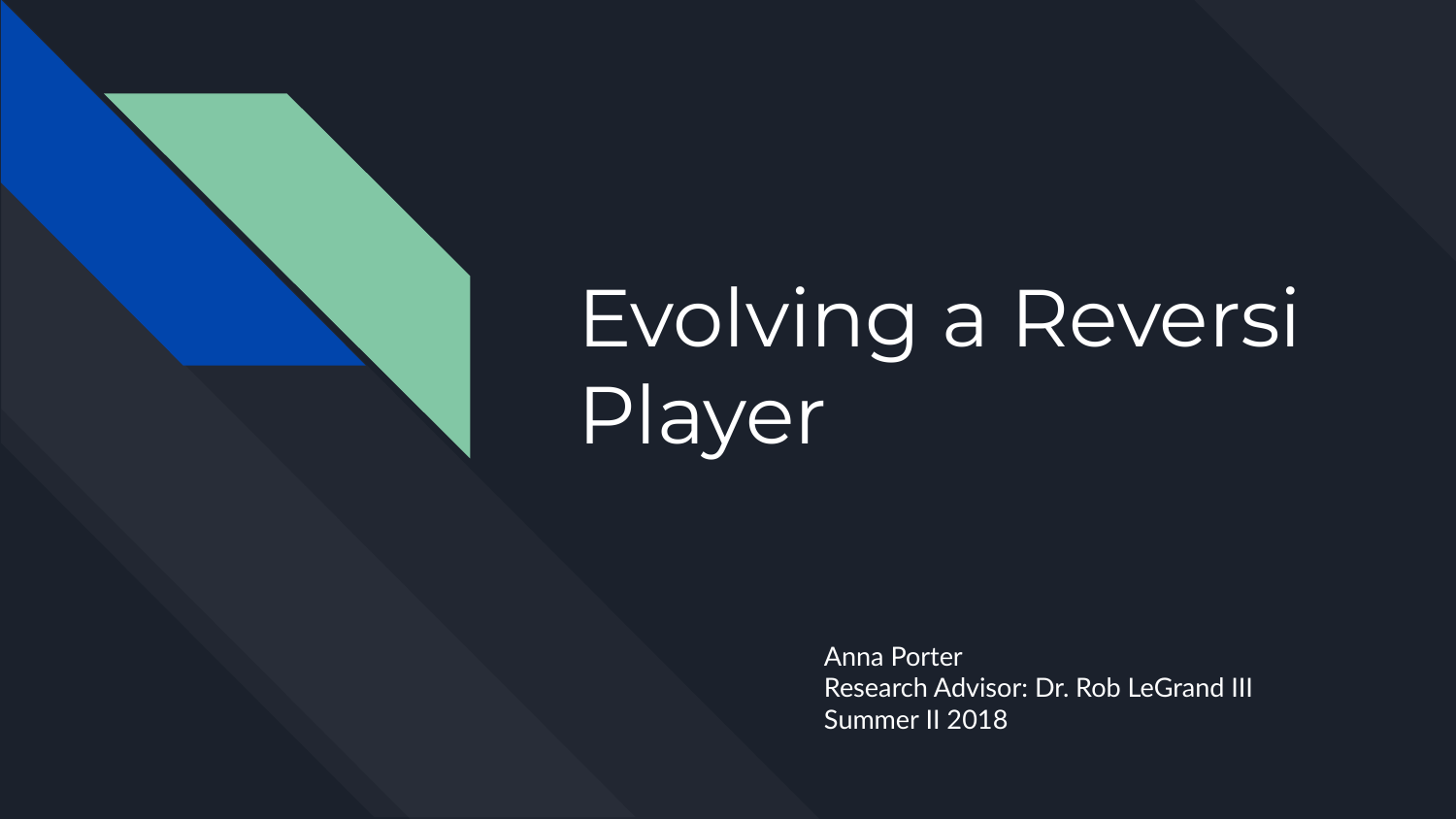

# Evolving a Reversi Player
Anna Porter
Research Advisor: Dr. Rob LeGrand III
Summer II 2018